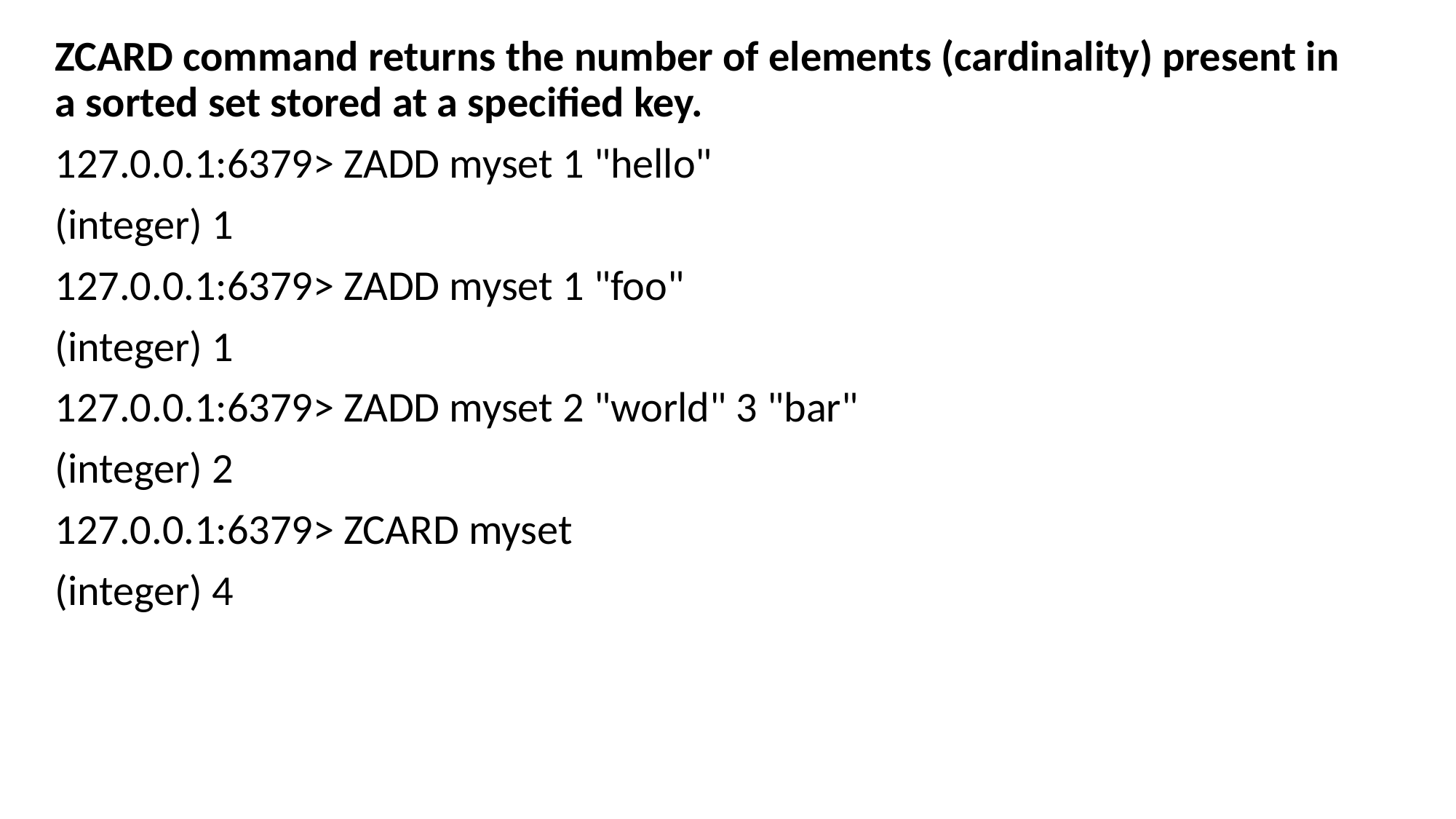

ZCARD command returns the number of elements (cardinality) present in a sorted set stored at a specified key.
127.0.0.1:6379> ZADD myset 1 "hello"
(integer) 1
127.0.0.1:6379> ZADD myset 1 "foo"
(integer) 1
127.0.0.1:6379> ZADD myset 2 "world" 3 "bar"
(integer) 2
127.0.0.1:6379> ZCARD myset
(integer) 4